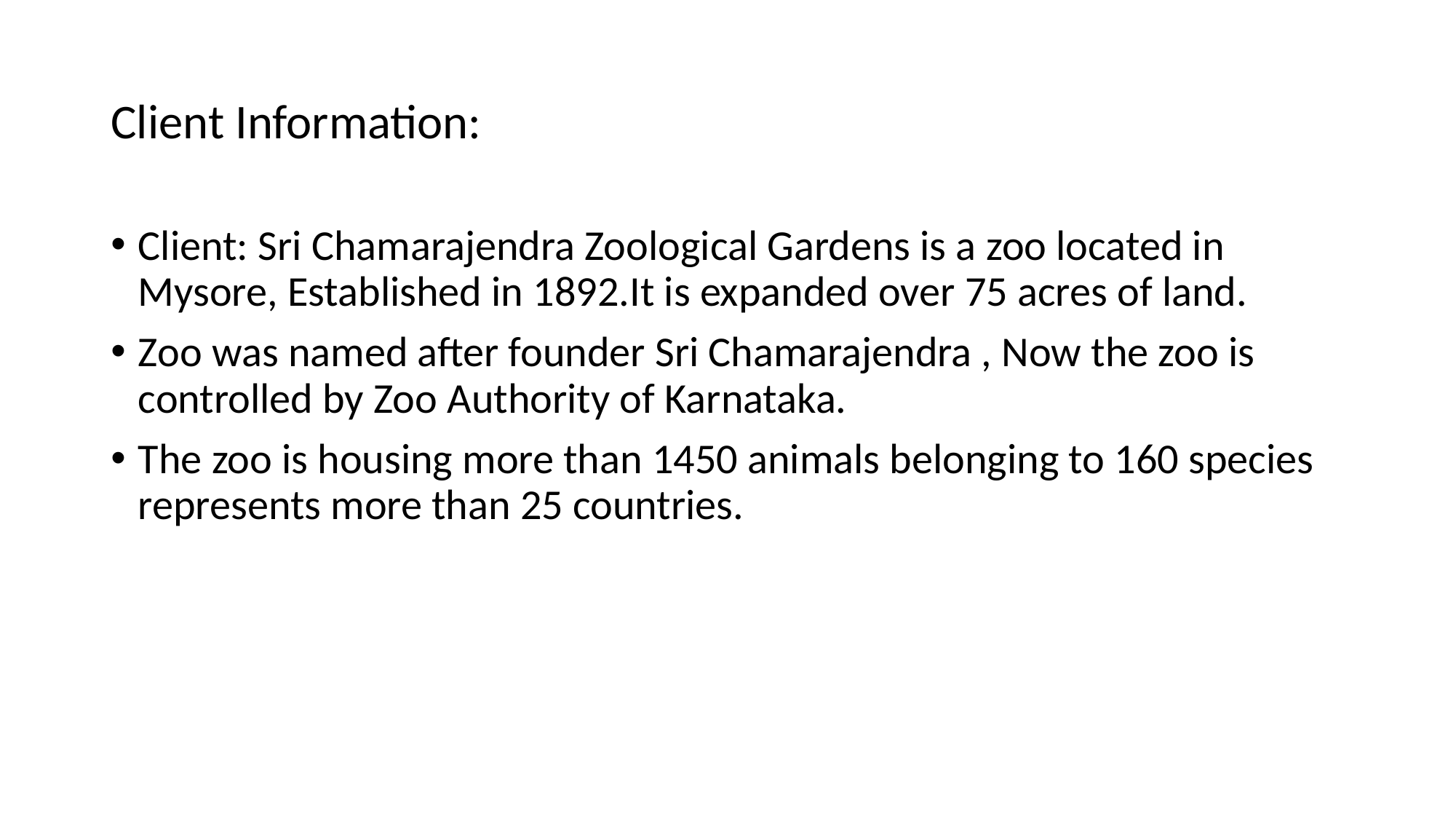

# Client Information:
Client: Sri Chamarajendra Zoological Gardens is a zoo located in Mysore, Established in 1892.It is expanded over 75 acres of land.
Zoo was named after founder Sri Chamarajendra , Now the zoo is controlled by Zoo Authority of Karnataka.
The zoo is housing more than 1450 animals belonging to 160 species represents more than 25 countries.